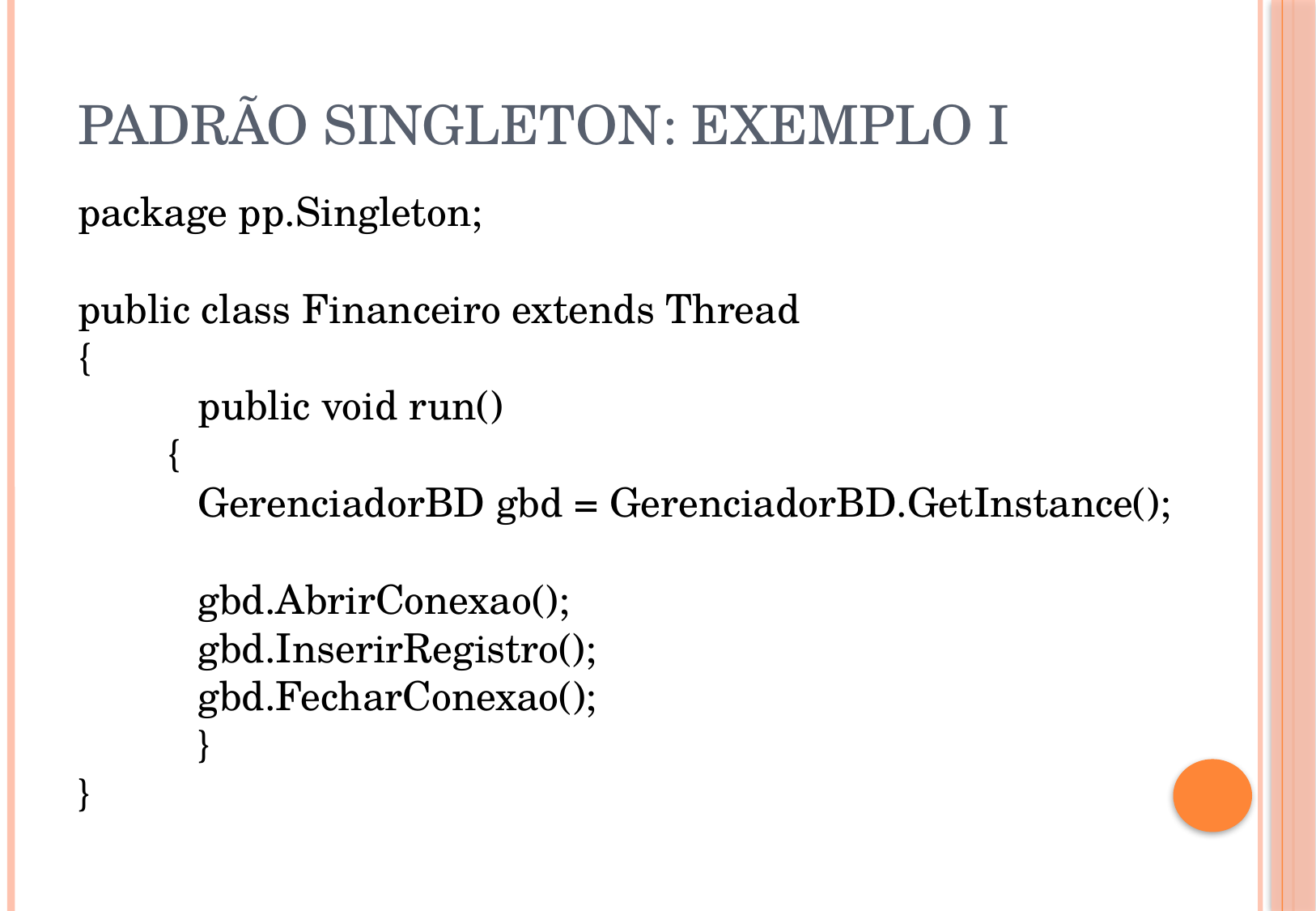

# Padrão SINGLETON: Exemplo I
package pp.Singleton;

public class Financeiro extends Thread
{
	public void run()
        {
		GerenciadorBD gbd = GerenciadorBD.GetInstance();

		gbd.AbrirConexao();
		gbd.InserirRegistro();
		gbd.FecharConexao();
	}
}